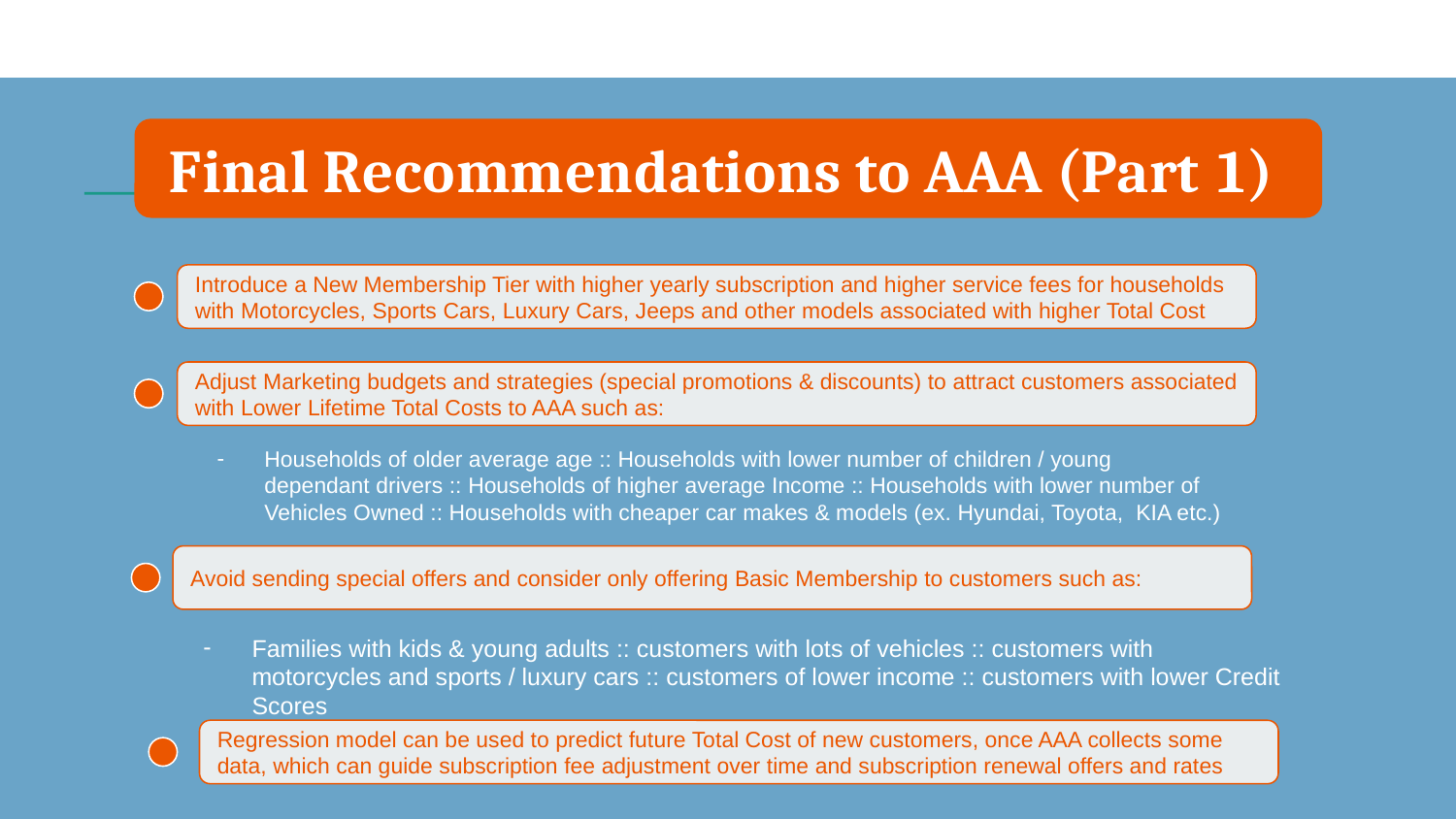

Final Recommendations to AAA (Part 1)
Introduce a New Membership Tier with higher yearly subscription and higher service fees for households with Motorcycles, Sports Cars, Luxury Cars, Jeeps and other models associated with higher Total Cost

Adjust Marketing budgets and strategies (special promotions & discounts) to attract customers associated with Lower Lifetime Total Costs to AAA such as:

Households of older average age :: Households with lower number of children / young dependant drivers :: Households of higher average Income :: Households with lower number of Vehicles Owned :: Households with cheaper car makes & models (ex. Hyundai, Toyota,  KIA etc.)
Avoid sending special offers and consider only offering Basic Membership to customers such as:

Families with kids & young adults :: customers with lots of vehicles :: customers with motorcycles and sports / luxury cars :: customers of lower income :: customers with lower Credit Scores
Regression model can be used to predict future Total Cost of new customers, once AAA collects some data, which can guide subscription fee adjustment over time and subscription renewal offers and rates